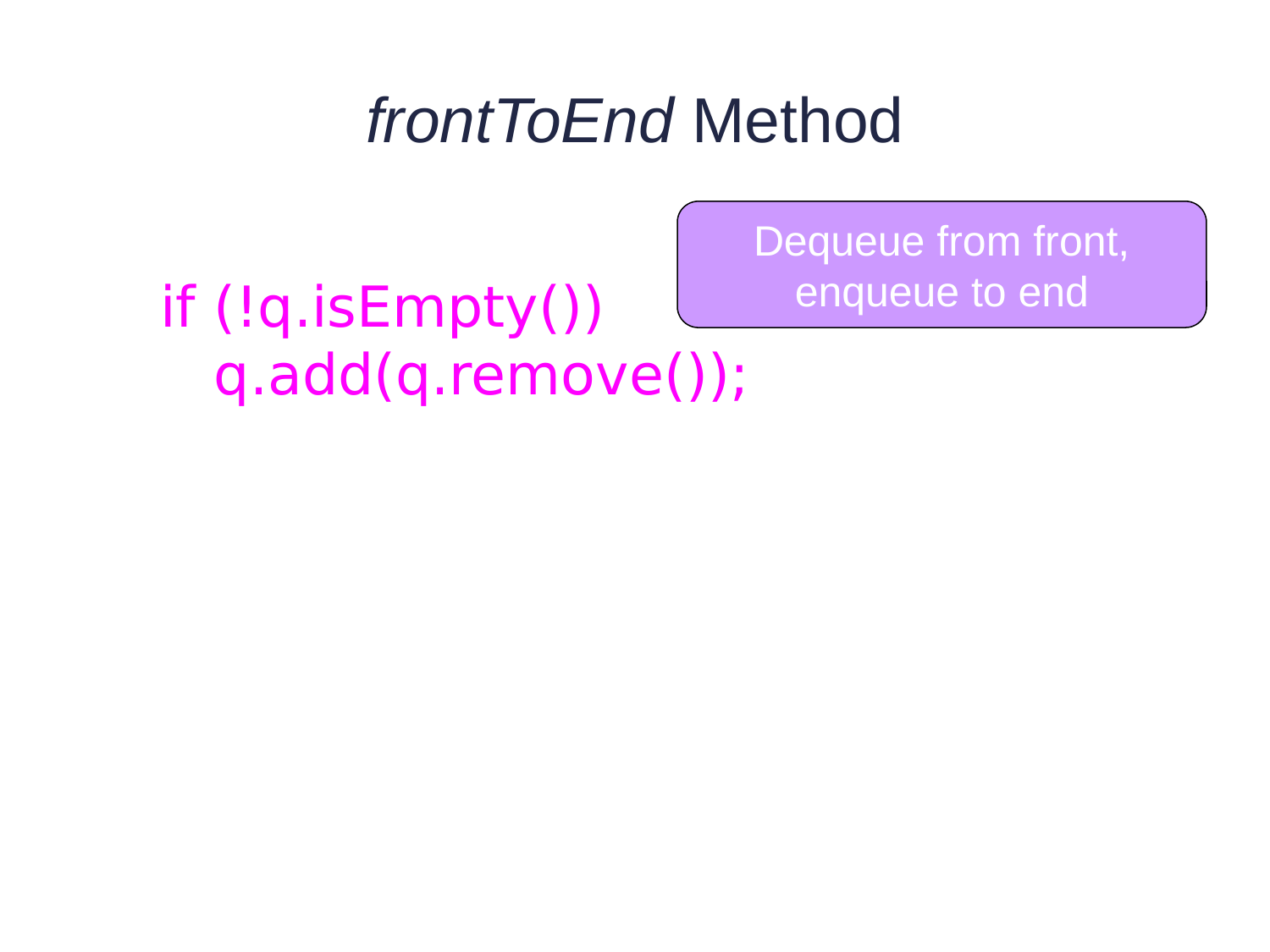

# frontToEnd Method
Dequeue from front, enqueue to end
if (!q.isEmpty())
   q.add(q.remove());